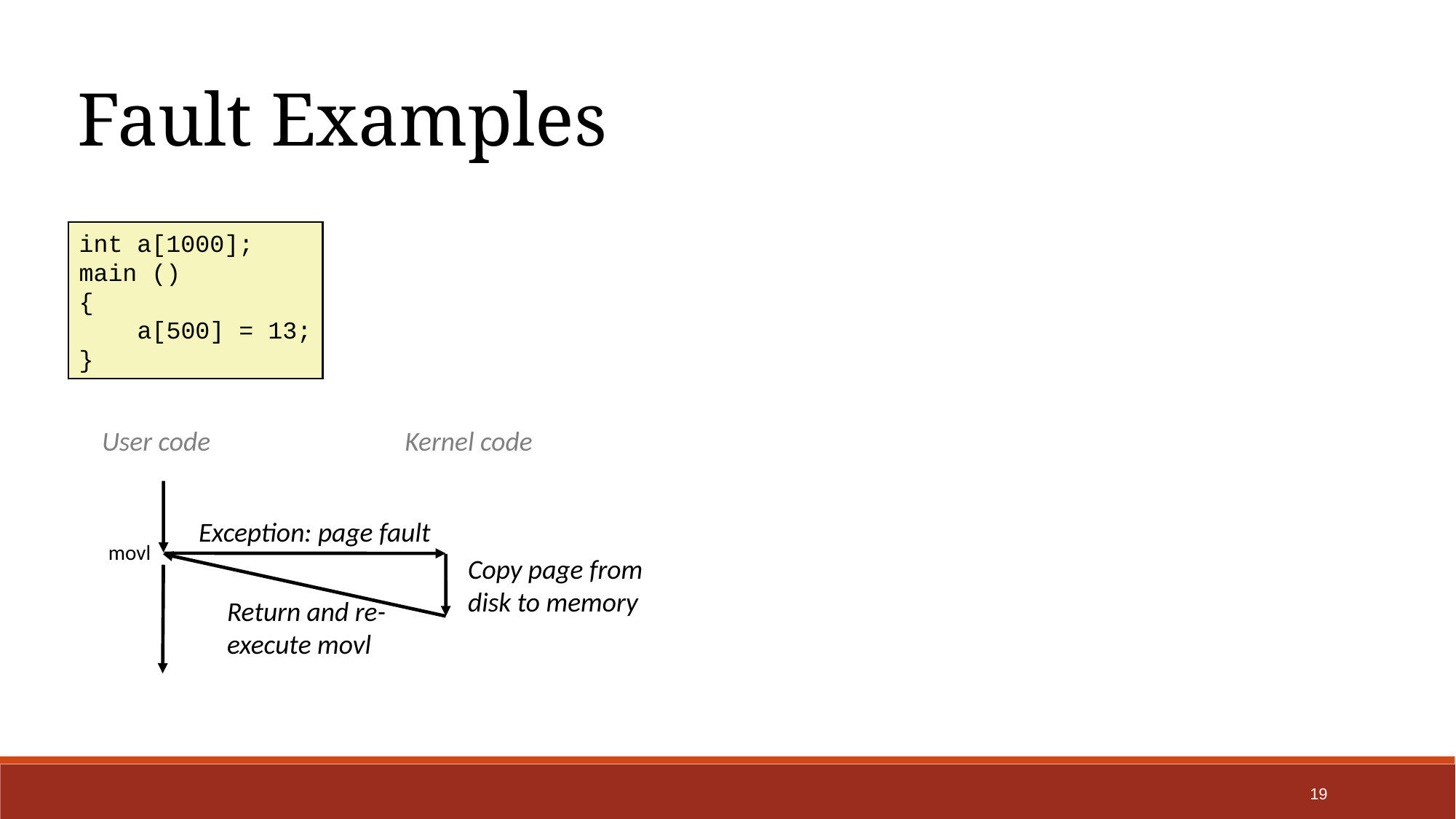

Fault Examples
int a[1000];
main ()
{
    a[500] = 13;
}
User code
Kernel code

Exception: page fault
movl
Copy page from disk to memory

Return and re-execute movl
19